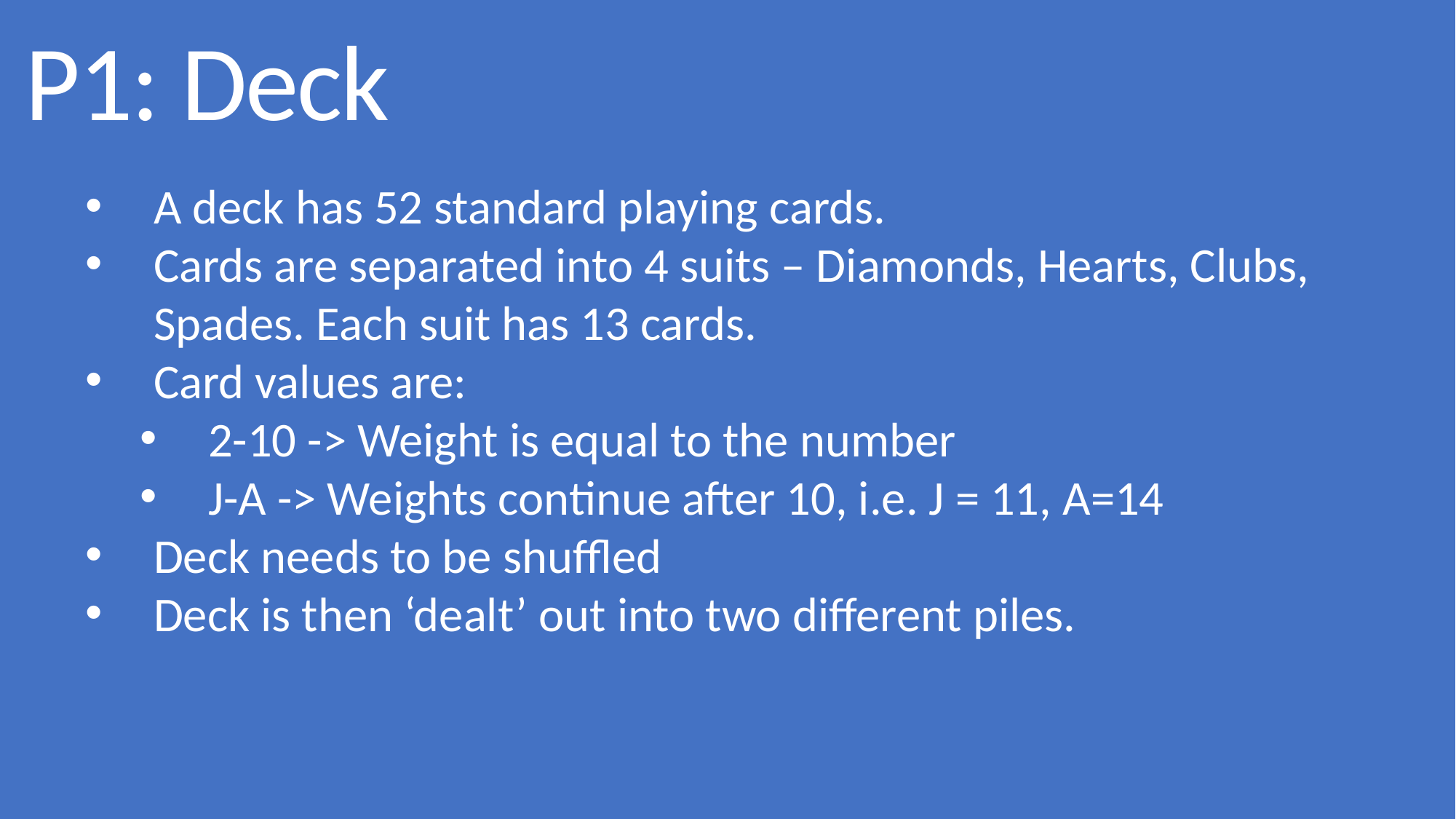

# P1: Deck
A deck has 52 standard playing cards.
Cards are separated into 4 suits – Diamonds, Hearts, Clubs, Spades. Each suit has 13 cards.
Card values are:
2-10 -> Weight is equal to the number
J-A -> Weights continue after 10, i.e. J = 11, A=14
Deck needs to be shuffled
Deck is then ‘dealt’ out into two different piles.